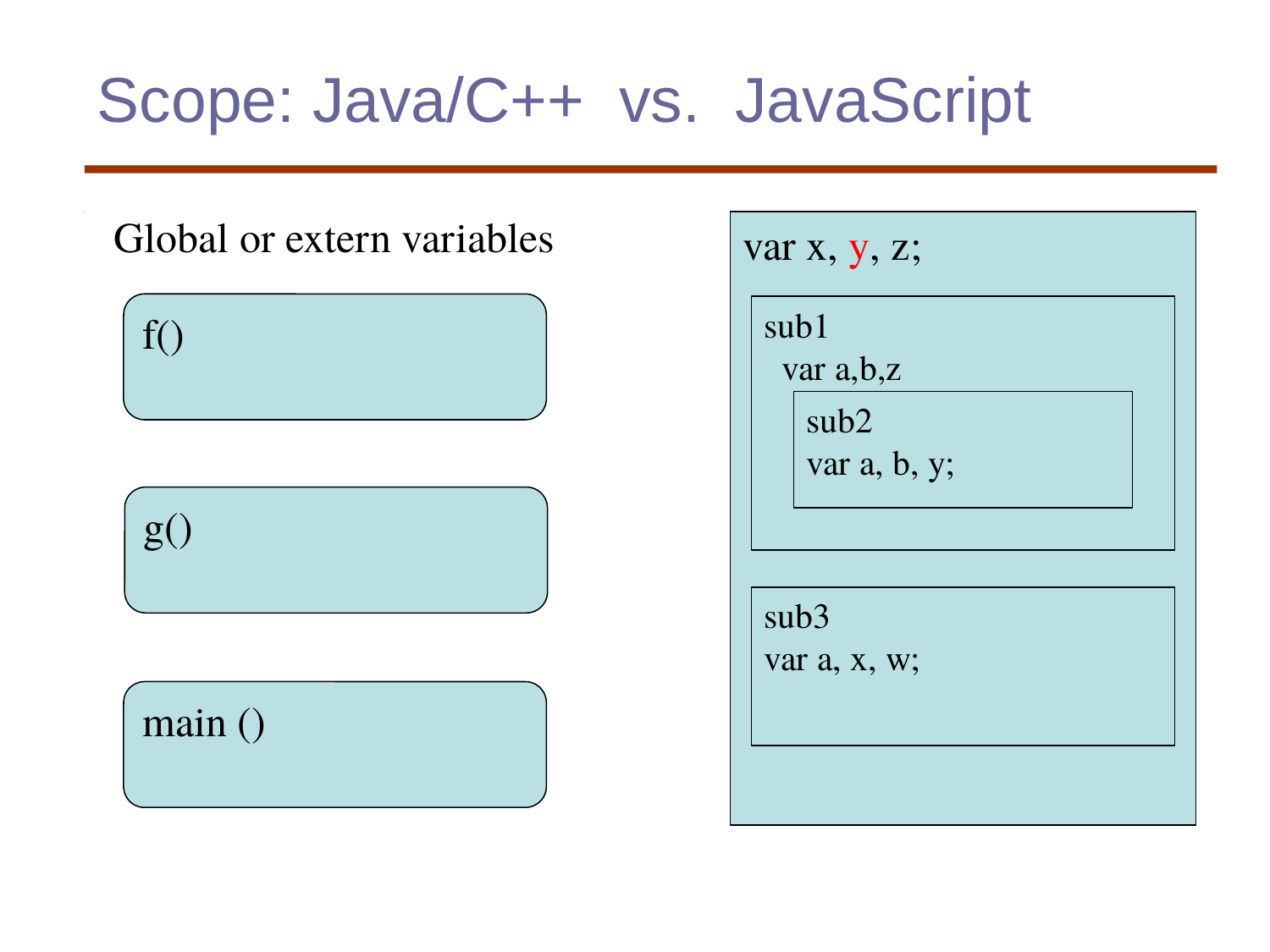

# Scope: Java/C++  vs.  JavaScript

Global or extern variables
var x, y, z;

f()
g()
main ()
sub1
  var a,b,z
sub2
var a, b, y;
sub3
var a, x, w;